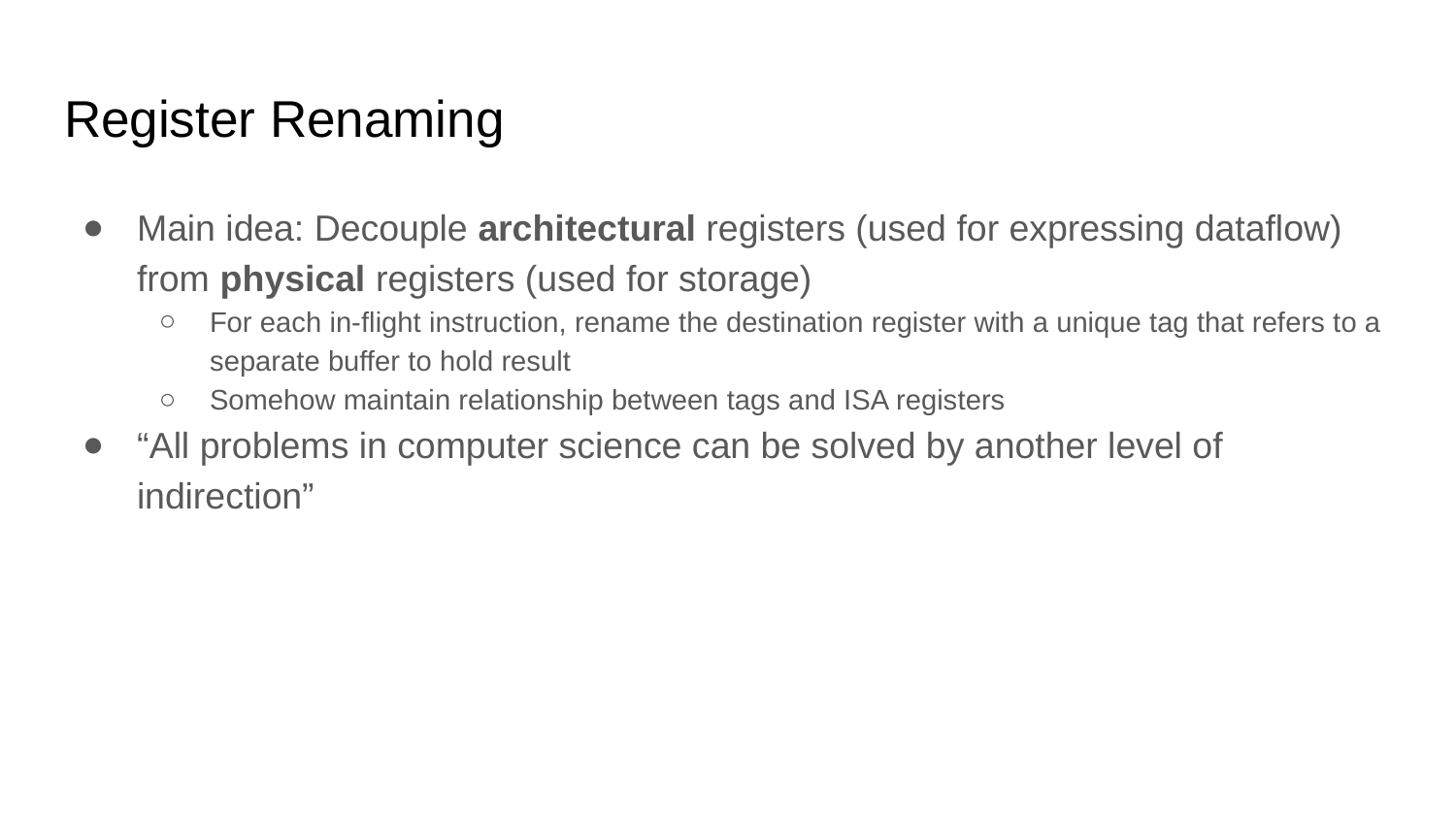

# Register Renaming
Main idea: Decouple architectural registers (used for expressing dataflow) from physical registers (used for storage)
For each in-flight instruction, rename the destination register with a unique tag that refers to a separate buffer to hold result
Somehow maintain relationship between tags and ISA registers
“All problems in computer science can be solved by another level of indirection”